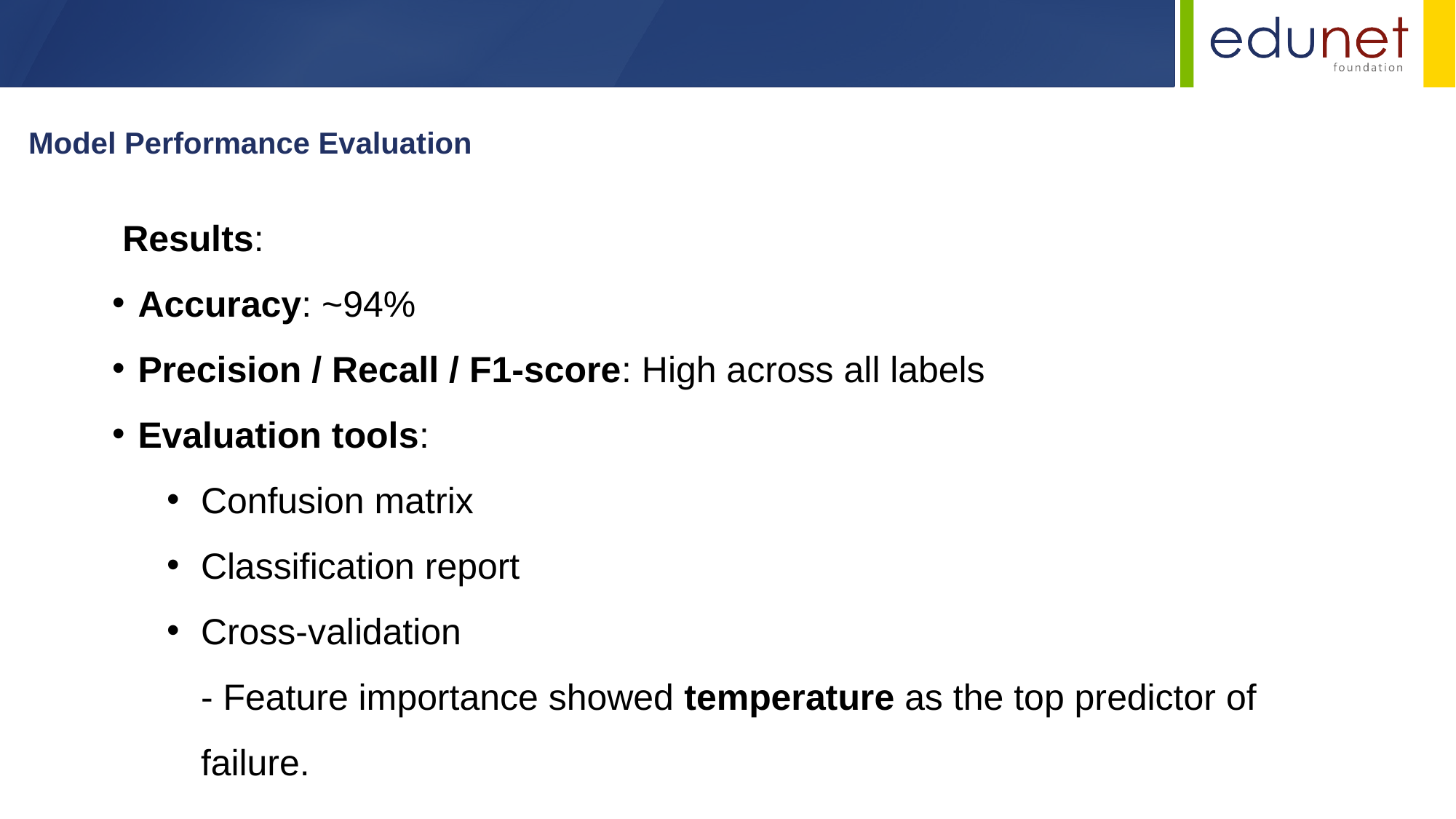

Model Performance Evaluation
 Results:
Accuracy: ~94%
Precision / Recall / F1-score: High across all labels
Evaluation tools:
Confusion matrix
Classification report
Cross-validation
- Feature importance showed temperature as the top predictor of failure.